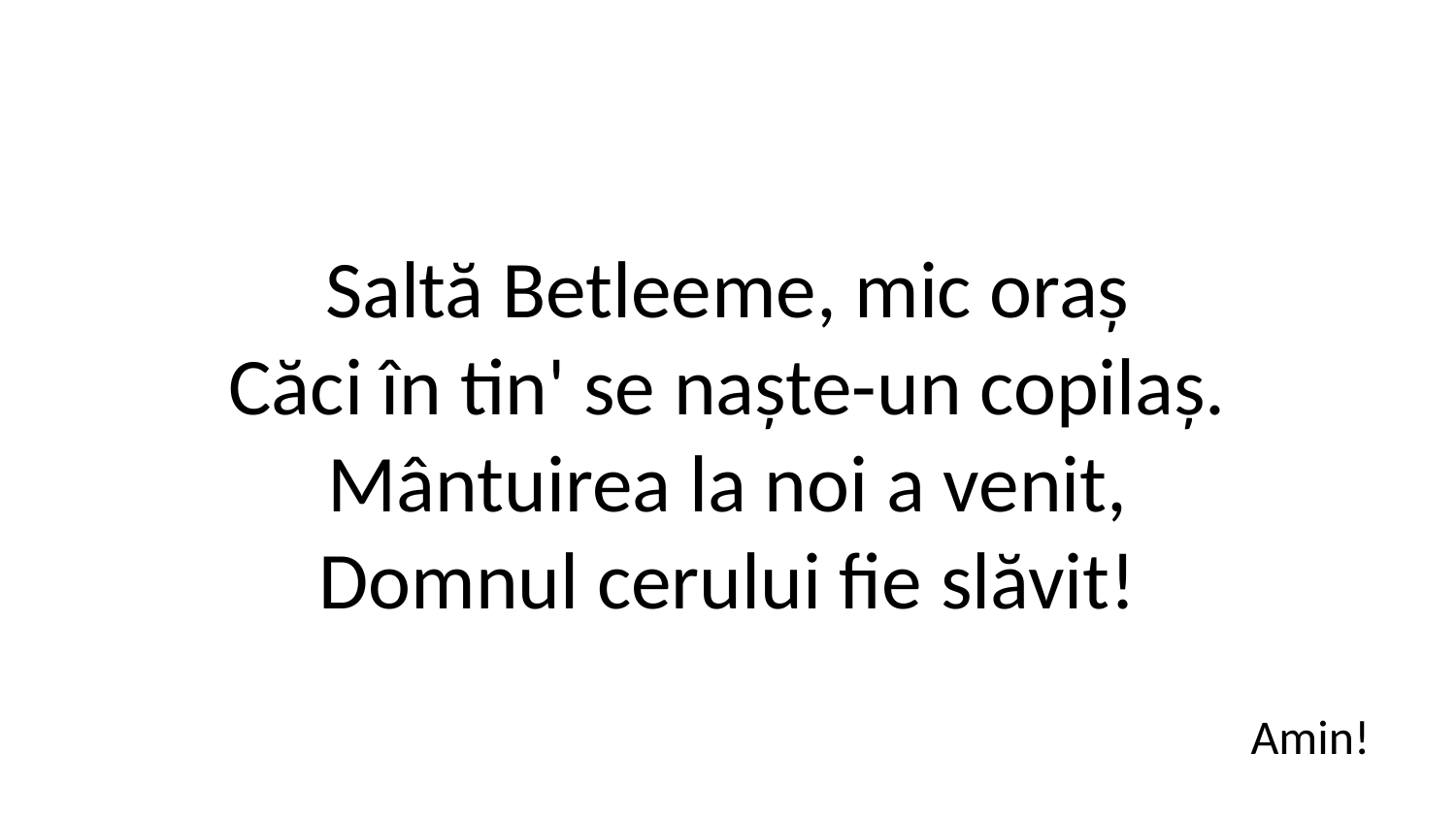

Saltă Betleeme, mic oraș
Căci în tin' se naște-un copilaș.
Mântuirea la noi a venit,
Domnul cerului fie slăvit!

Amin!